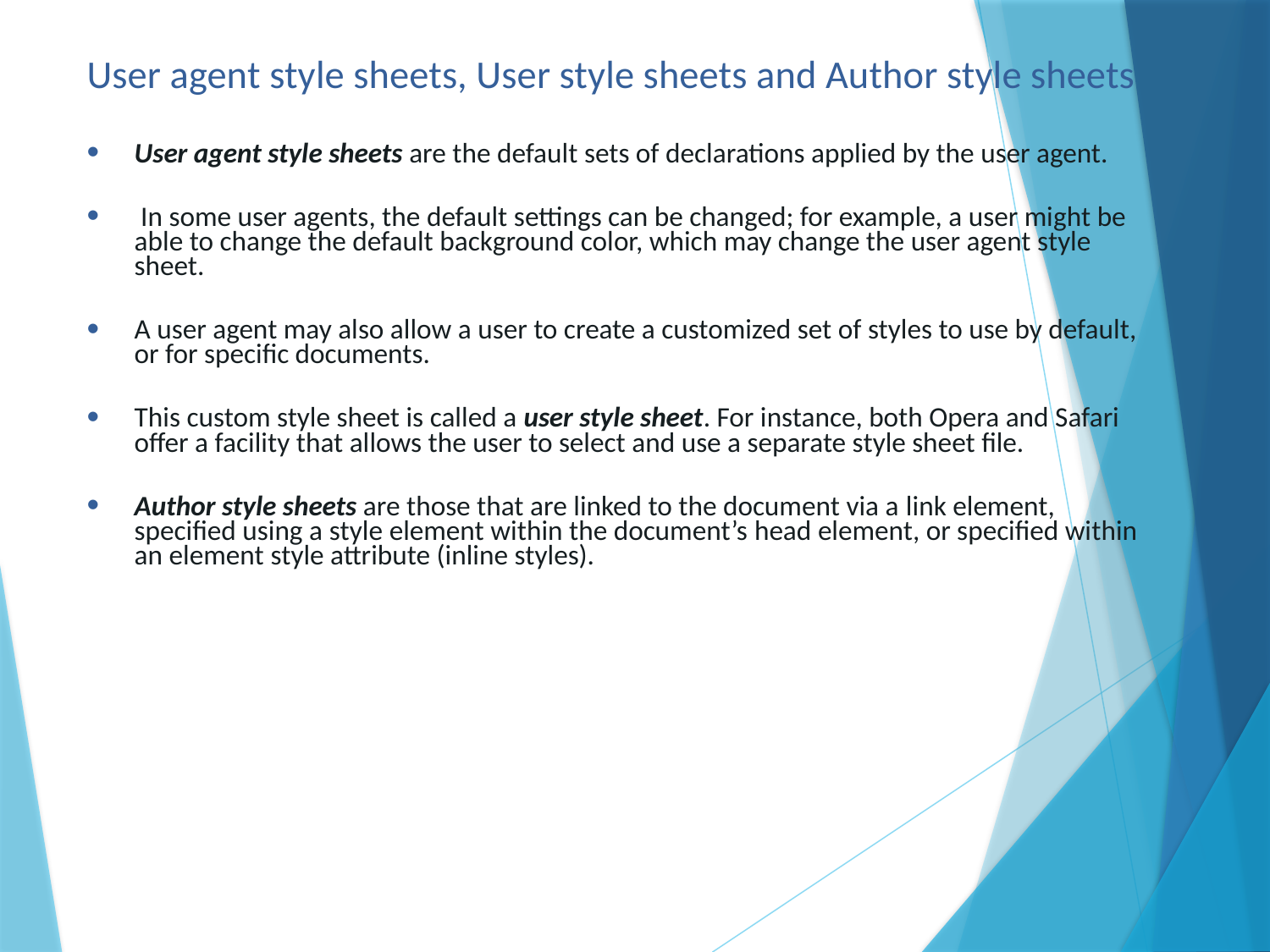

# User agent style sheets, User style sheets and Author style sheets
User agent style sheets are the default sets of declarations applied by the user agent.

 In some user agents, the default settings can be changed; for example, a user might be able to change the default background color, which may change the user agent style sheet.

A user agent may also allow a user to create a customized set of styles to use by default, or for specific documents.

This custom style sheet is called a user style sheet. For instance, both Opera and Safari offer a facility that allows the user to select and use a separate style sheet file.

Author style sheets are those that are linked to the document via a link element, specified using a style element within the document’s head element, or specified within an element style attribute (inline styles).